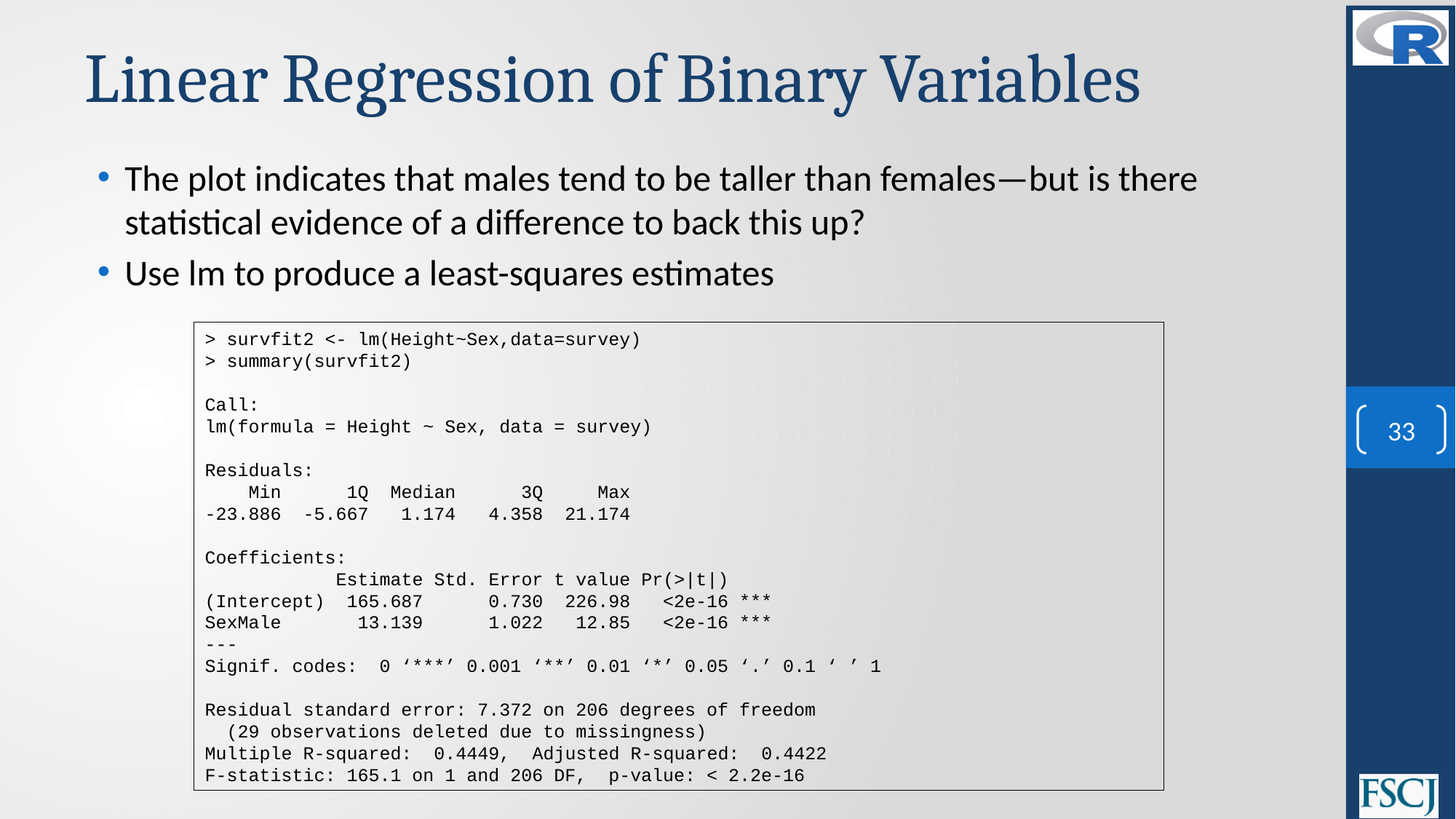

# Linear Regression of Binary Variables
The plot indicates that males tend to be taller than females—but is there statistical evidence of a difference to back this up?
Use lm to produce a least-squares estimates
> survfit2 <- lm(Height~Sex,data=survey)
> summary(survfit2)

Call:
lm(formula = Height ~ Sex, data = survey)

Residuals:
    Min      1Q  Median      3Q     Max
-23.886  -5.667   1.174   4.358  21.174

Coefficients:
            Estimate Std. Error t value Pr(>|t|)
(Intercept)  165.687      0.730  226.98   <2e-16 ***
SexMale       13.139      1.022   12.85   <2e-16 ***
---
Signif. codes:  0 ‘***’ 0.001 ‘**’ 0.01 ‘*’ 0.05 ‘.’ 0.1 ‘ ’ 1

Residual standard error: 7.372 on 206 degrees of freedom
  (29 observations deleted due to missingness)
Multiple R-squared:  0.4449,	Adjusted R-squared:  0.4422
F-statistic: 165.1 on 1 and 206 DF,  p-value: < 2.2e-16
33